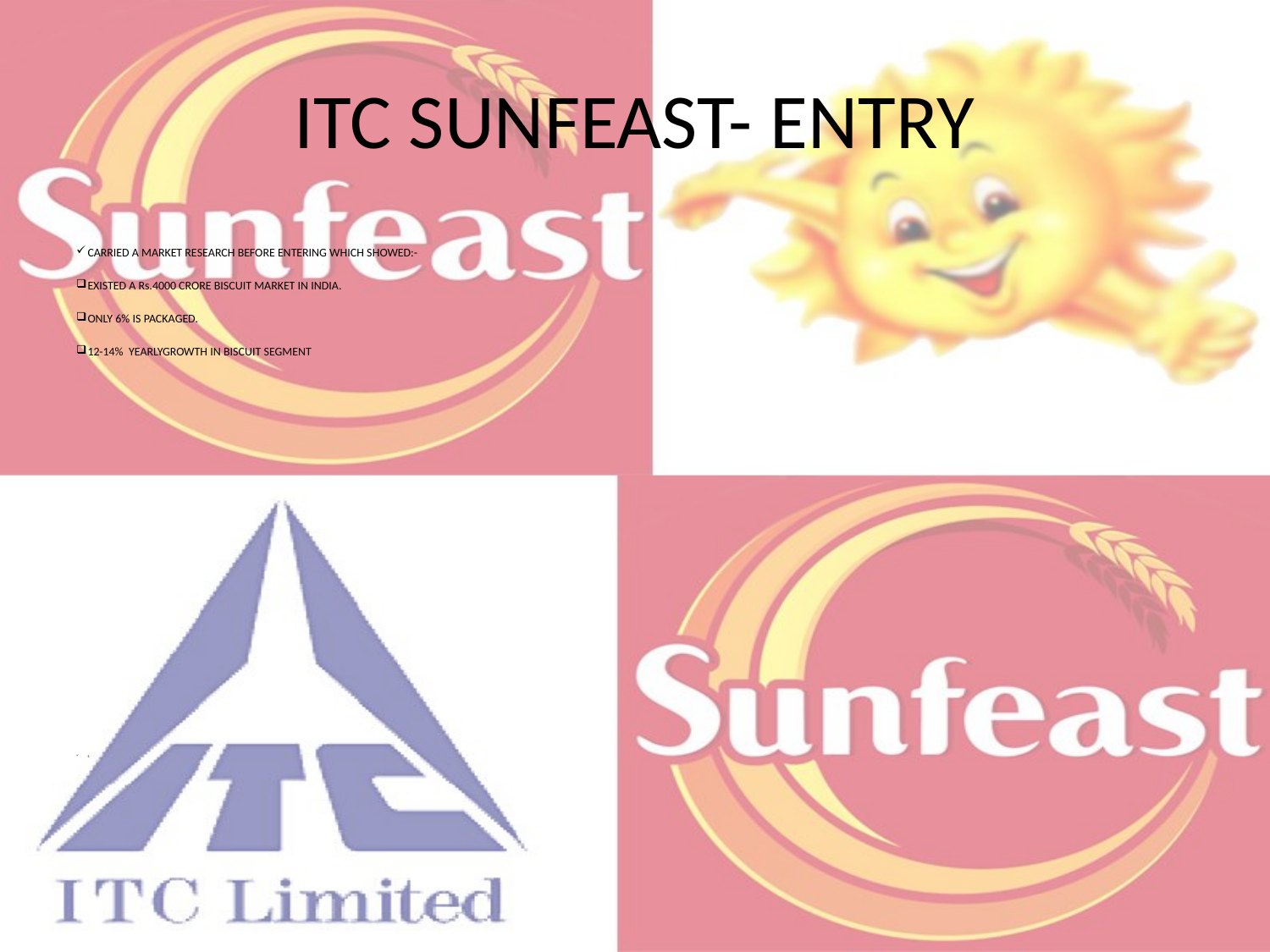

# ITC SUNFEAST- ENTRY

CARRIED A MARKET RESEARCH BEFORE ENTERING WHICH SHOWED:-

EXISTED A Rs.4000 CRORE BISCUIT MARKET IN INDIA.

ONLY 6% IS PACKAGED.

12-14%  YEARLYGROWTH IN BISCUIT SEGMENT

S.